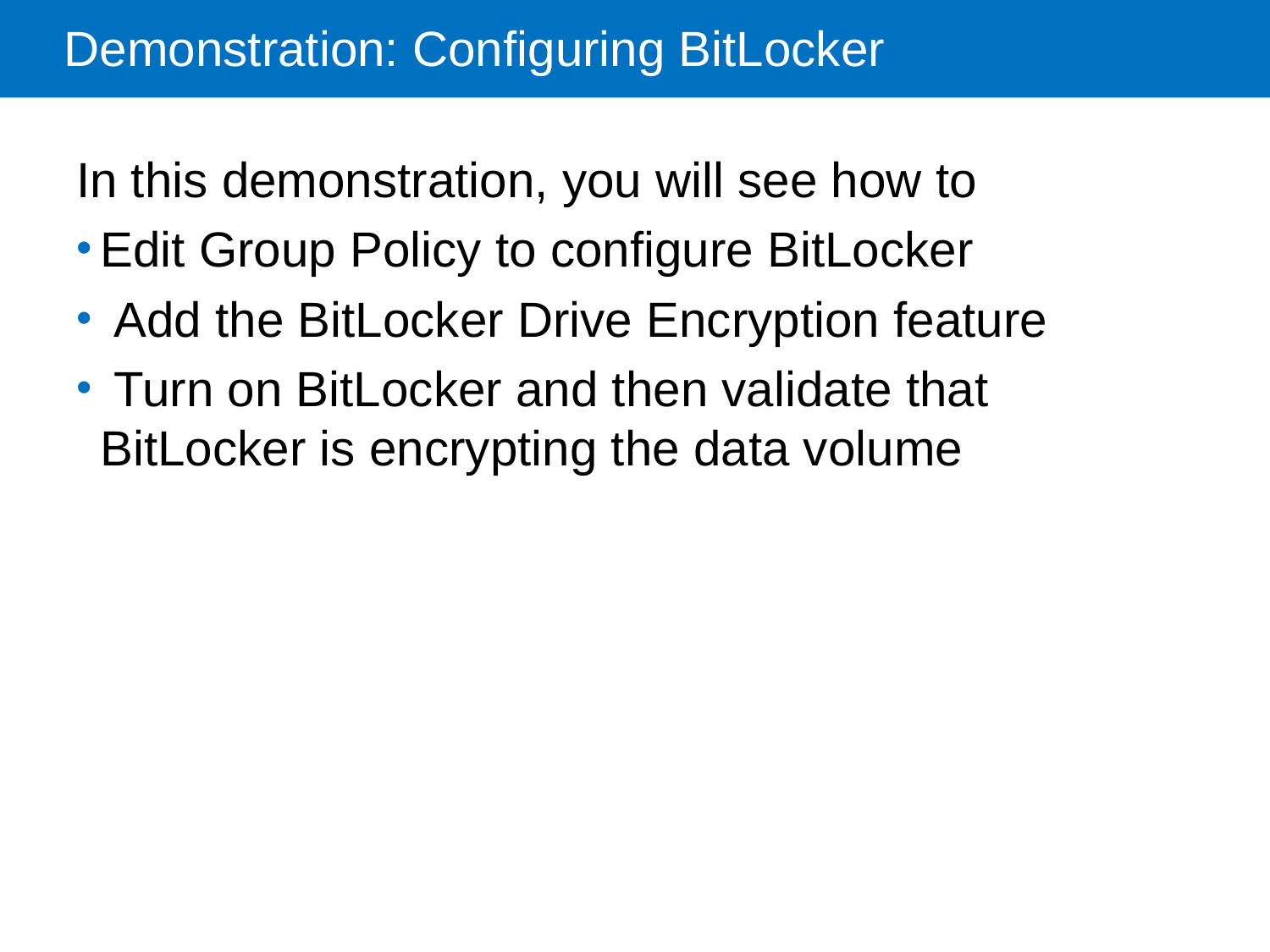

# Demonstration: Configuring BitLocker
In this demonstration, you will see how to
Edit Group Policy to configure BitLocker
 Add the BitLocker Drive Encryption feature
 Turn on BitLocker and then validate that BitLocker is encrypting the data volume